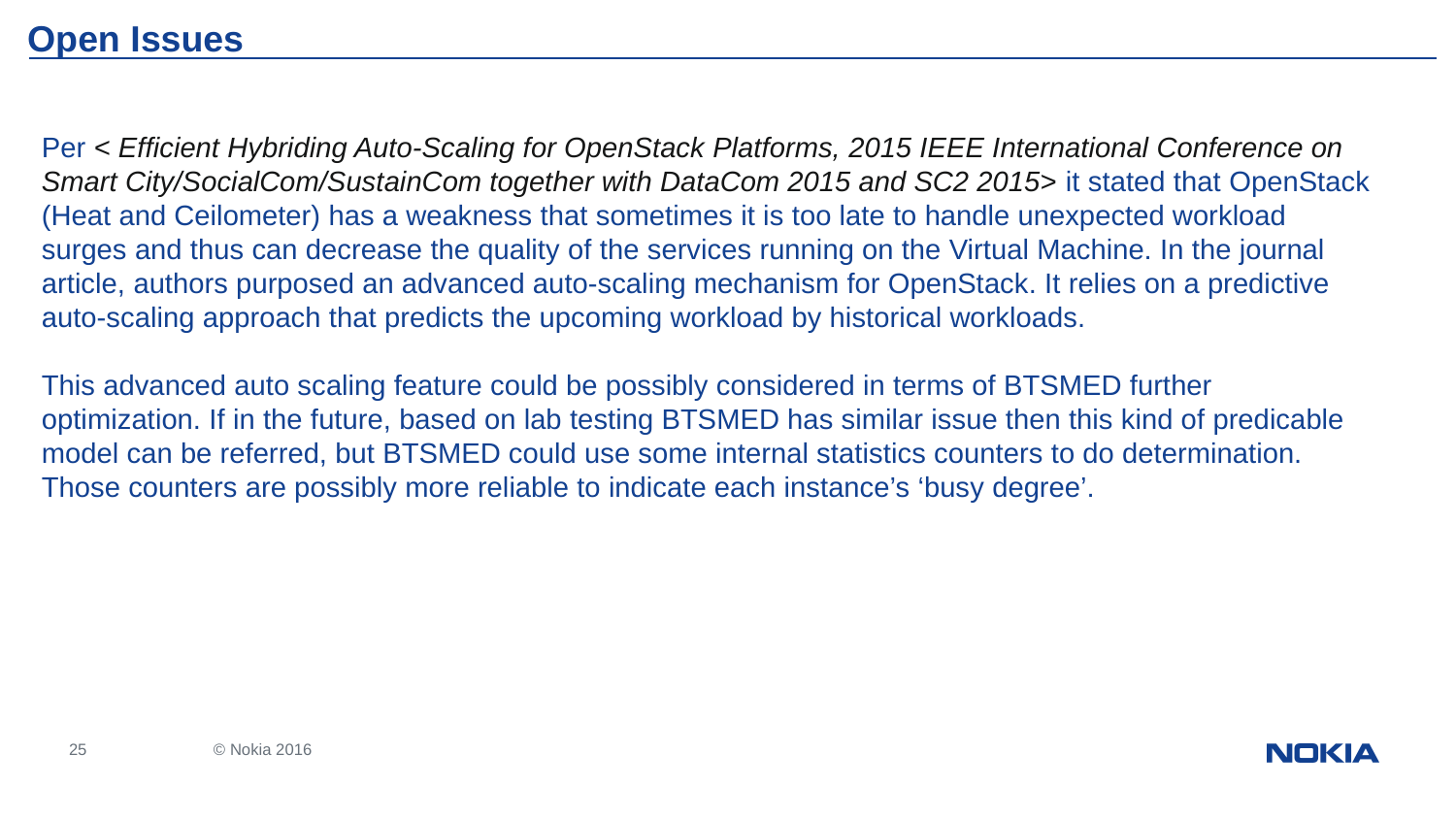

# Open Issues

Per < Efficient Hybriding Auto-Scaling for OpenStack Platforms, 2015 IEEE International Conference on Smart City/SocialCom/SustainCom together with DataCom 2015 and SC2 2015> it stated that OpenStack (Heat and Ceilometer) has a weakness that sometimes it is too late to handle unexpected workload surges and thus can decrease the quality of the services running on the Virtual Machine. In the journal article, authors purposed an advanced auto-scaling mechanism for OpenStack. It relies on a predictive auto-scaling approach that predicts the upcoming workload by historical workloads.

This advanced auto scaling feature could be possibly considered in terms of BTSMED further optimization. If in the future, based on lab testing BTSMED has similar issue then this kind of predicable model can be referred, but BTSMED could use some internal statistics counters to do determination. Those counters are possibly more reliable to indicate each instance’s ‘busy degree’.